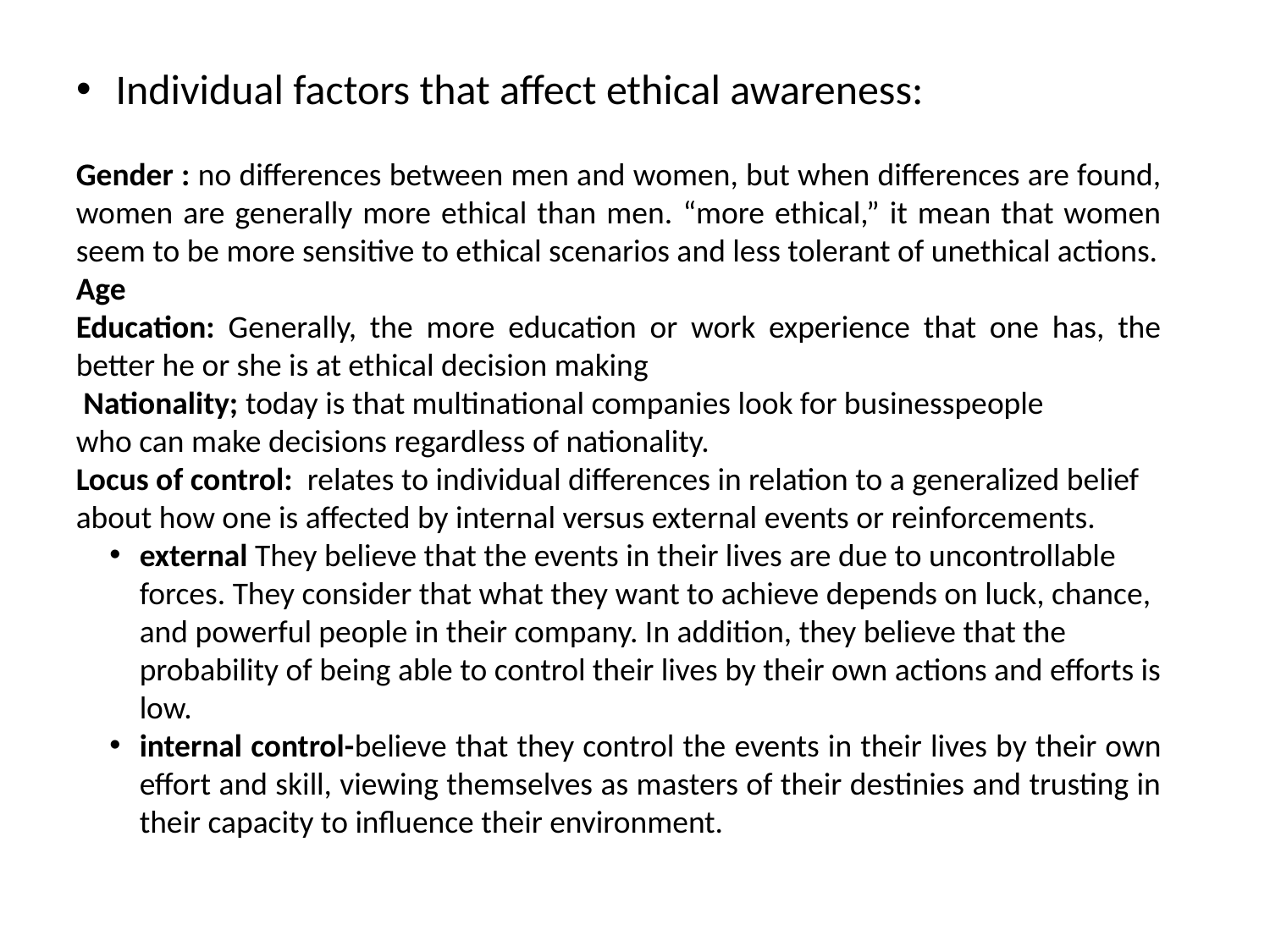

# Individual factors that affect ethical awareness:
Gender : no differences between men and women, but when differences are found, women are generally more ethical than men. “more ethical,” it mean that women seem to be more sensitive to ethical scenarios and less tolerant of unethical actions.
Age
Education: Generally, the more education or work experience that one has, the better he or she is at ethical decision making
 Nationality; today is that multinational companies look for businesspeople
who can make decisions regardless of nationality.
Locus of control:  relates to individual differences in relation to a generalized belief
about how one is affected by internal versus external events or reinforcements.
external They believe that the events in their lives are due to uncontrollable
forces. They consider that what they want to achieve depends on luck, chance, and powerful people in their company. In addition, they believe that the probability of being able to control their lives by their own actions and efforts is low.
internal control-believe that they control the events in their lives by their own effort and skill, viewing themselves as masters of their destinies and trusting in their capacity to influence their environment.